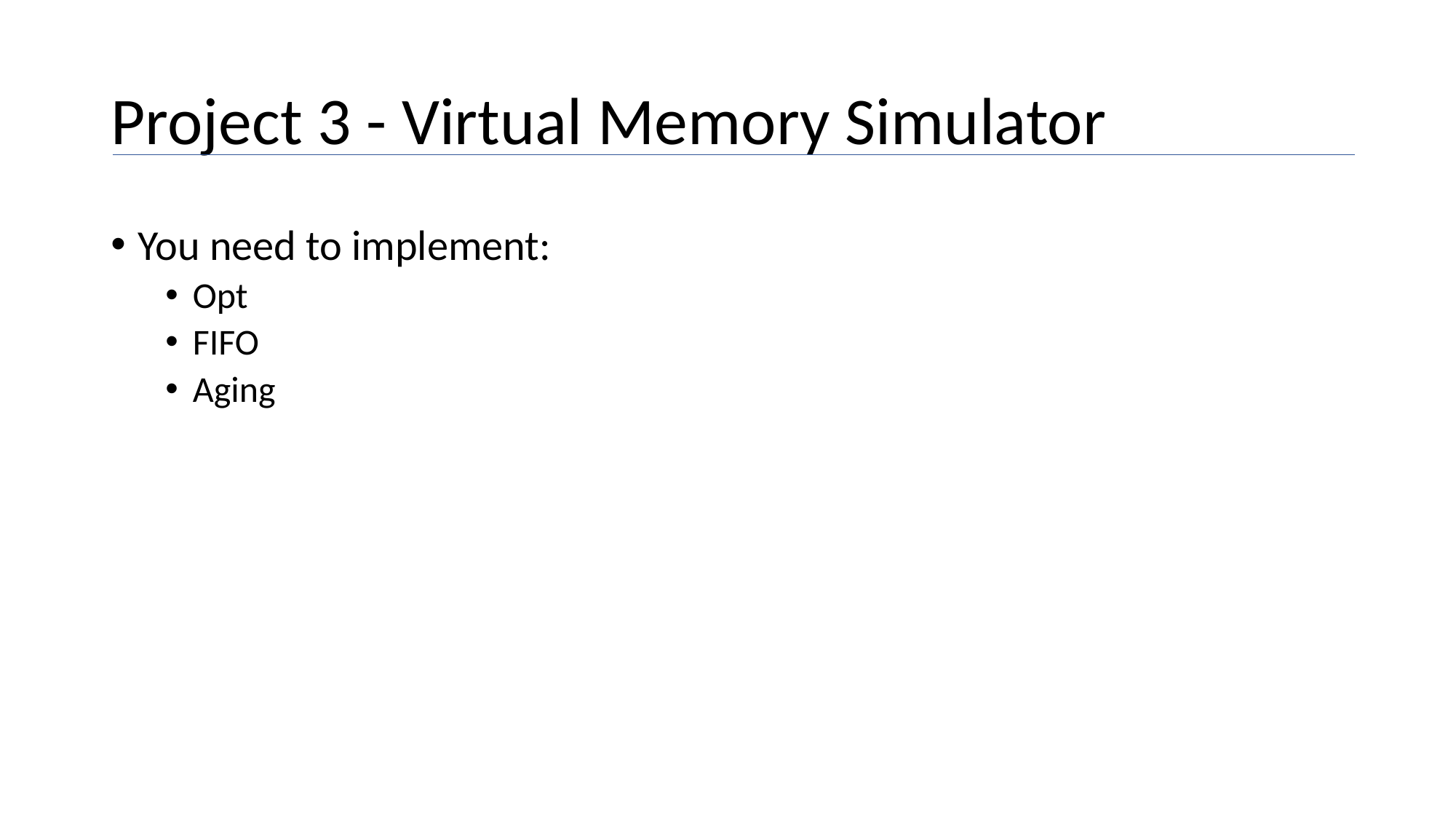

# Project 3 - Virtual Memory Simulator
You need to implement:
Opt
FIFO
Aging